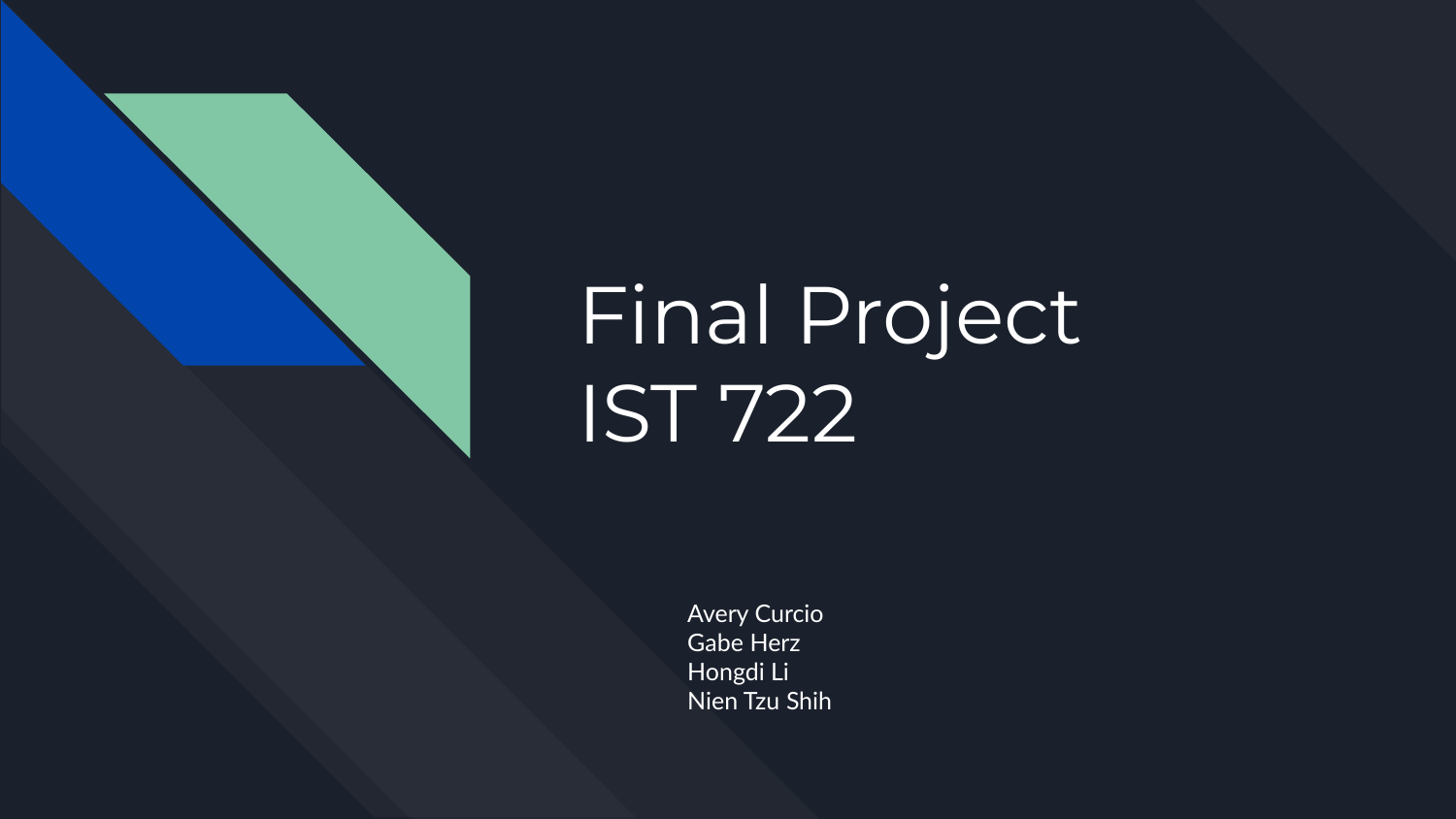

# Final Project
IST 722
Avery Curcio
Gabe Herz
Hongdi Li
Nien Tzu Shih